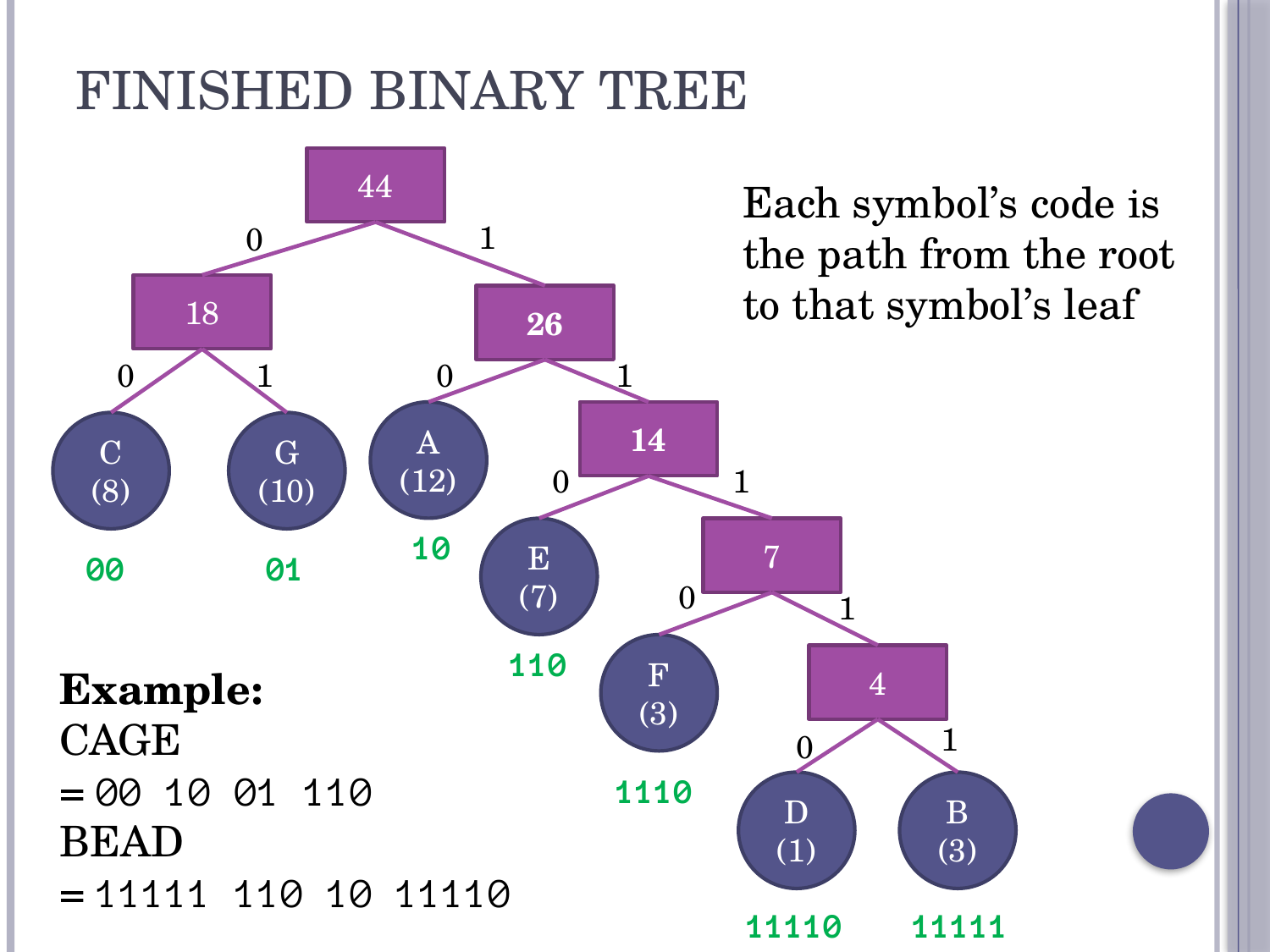

# Finished Binary Tree
44
Each symbol’s code is the path from the root to that symbol’s leaf
1
0
18
C
(8)
G
(10)
26
A
(12)
14
E
(7)
7
F
(3)
4
D
(1)
B
(3)
0
1
0
1
0
1
10
00
01
0
1
110
Example:
CAGE
= 00 10 01 110
BEAD
= 11111 110 10 11110
1
0
1110
11110
11111